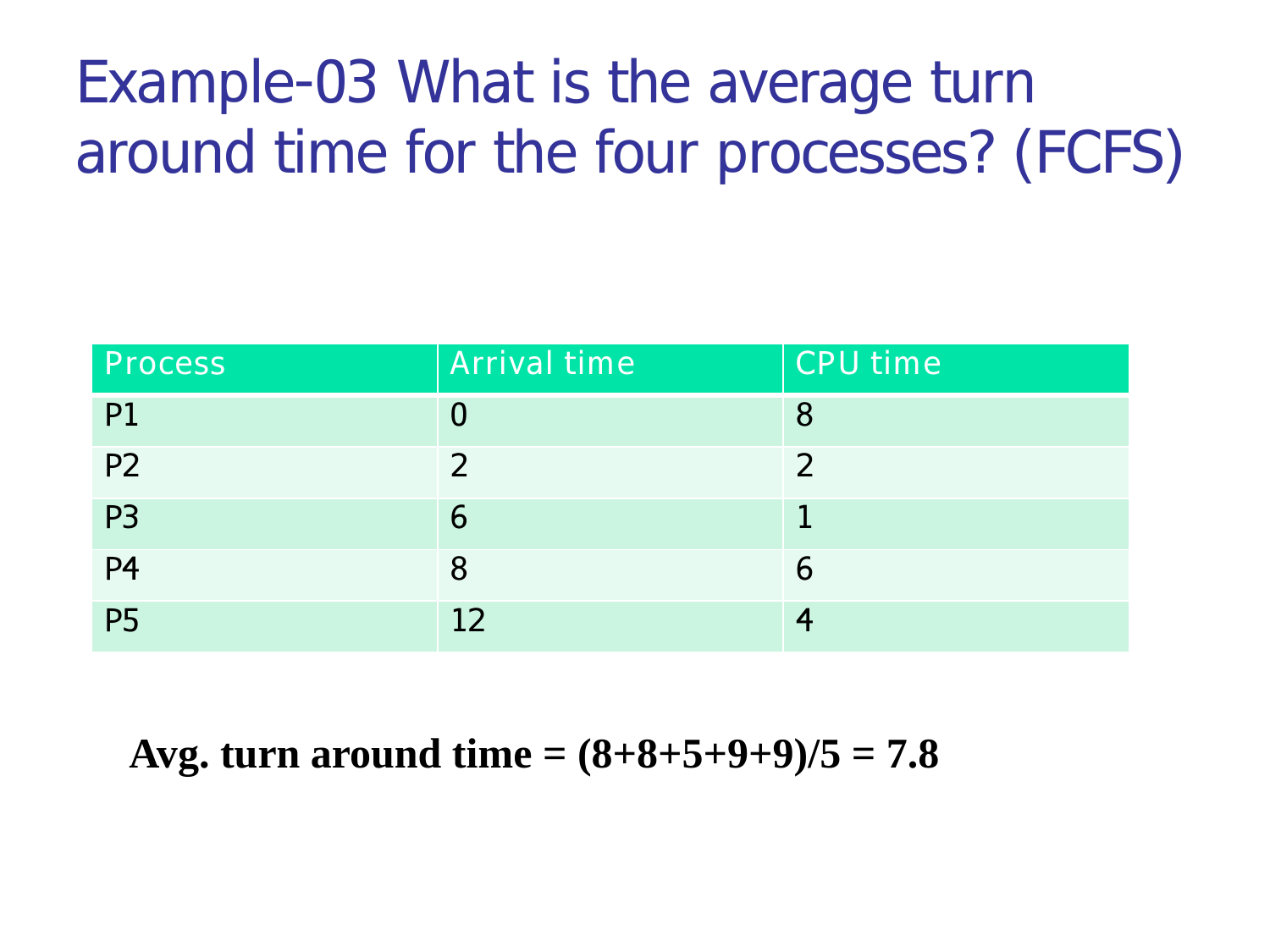

# Example-03 What is the average turn around time for the four processes? (FCFS)
| Process | Arrival time | CPU time |
| --- | --- | --- |
| P1 | 0 | 8 |
| P2 | 2 | 2 |
| P3 | 6 | 1 |
| P4 | 8 | 6 |
| P5 | 12 | 4 |
Avg. turn around time = (8+8+5+9+9)/5 = 7.8
60